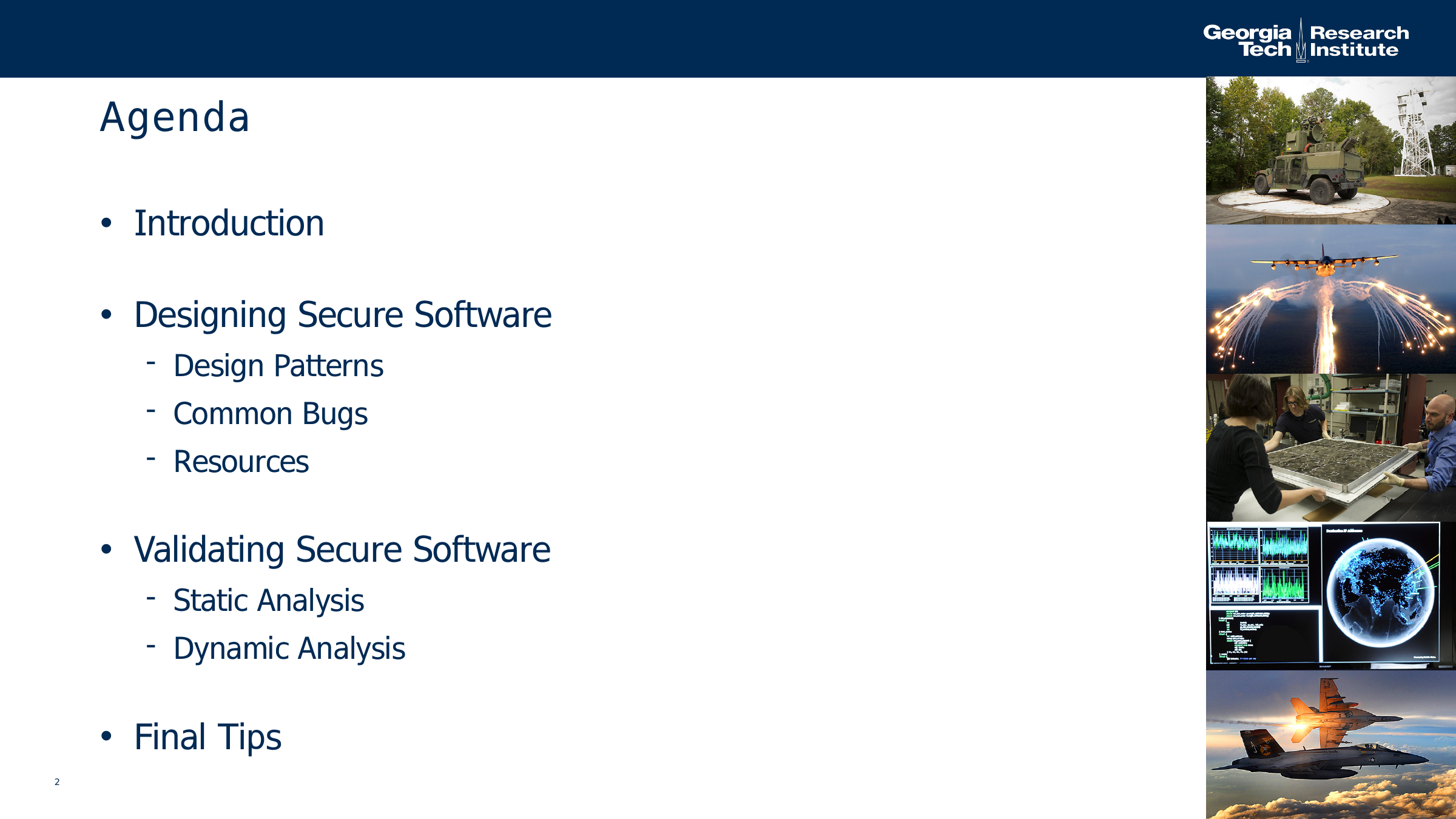

# Agenda
Introduction
Designing Secure Software
Design Patterns
Common Bugs
Resources
Validating Secure Software
Static Analysis
Dynamic Analysis
Final Tips